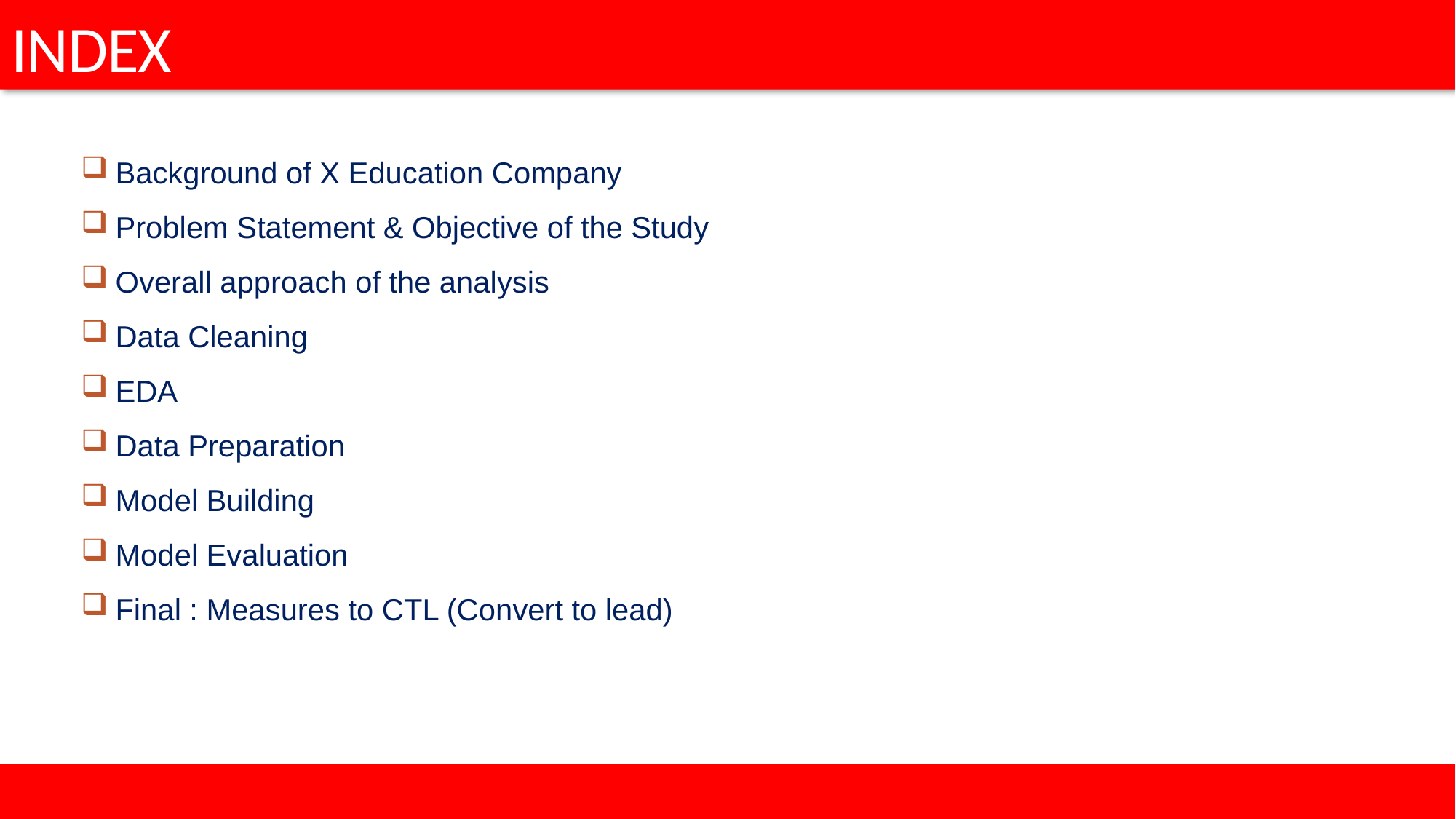

# INDEX
Background of X Education Company
Problem Statement & Objective of the Study
Overall approach of the analysis
Data Cleaning
EDA
Data Preparation
Model Building
Model Evaluation
Final : Measures to CTL (Convert to lead)